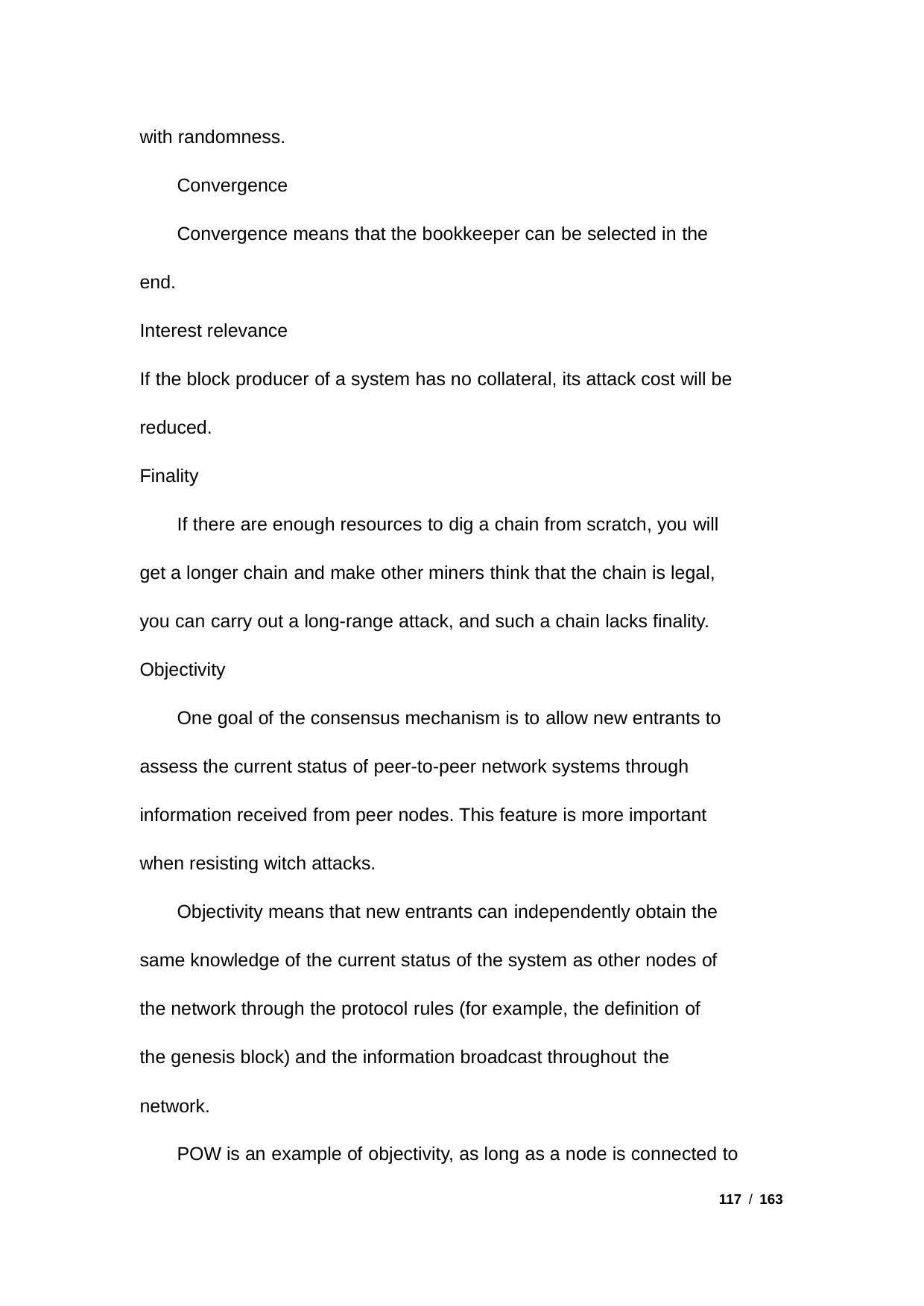

with randomness.
Convergence
Convergence means that the bookkeeper can be selected in the
end.
Interest relevance
If the block producer of a system has no collateral, its attack cost will be
reduced.
Finality
If there are enough resources to dig a chain from scratch, you will
get a longer chain and make other miners think that the chain is legal,
you can carry out a long-range attack, and such a chain lacks finality.
Objectivity
One goal of the consensus mechanism is to allow new entrants to
assess the current status of peer-to-peer network systems through
information received from peer nodes. This feature is more important
when resisting witch attacks.
Objectivity means that new entrants can independently obtain the
same knowledge of the current status of the system as other nodes of
the network through the protocol rules (for example, the definition of
the genesis block) and the information broadcast throughout the
network.
POW is an example of objectivity, as long as a node is connected to
117 / 163